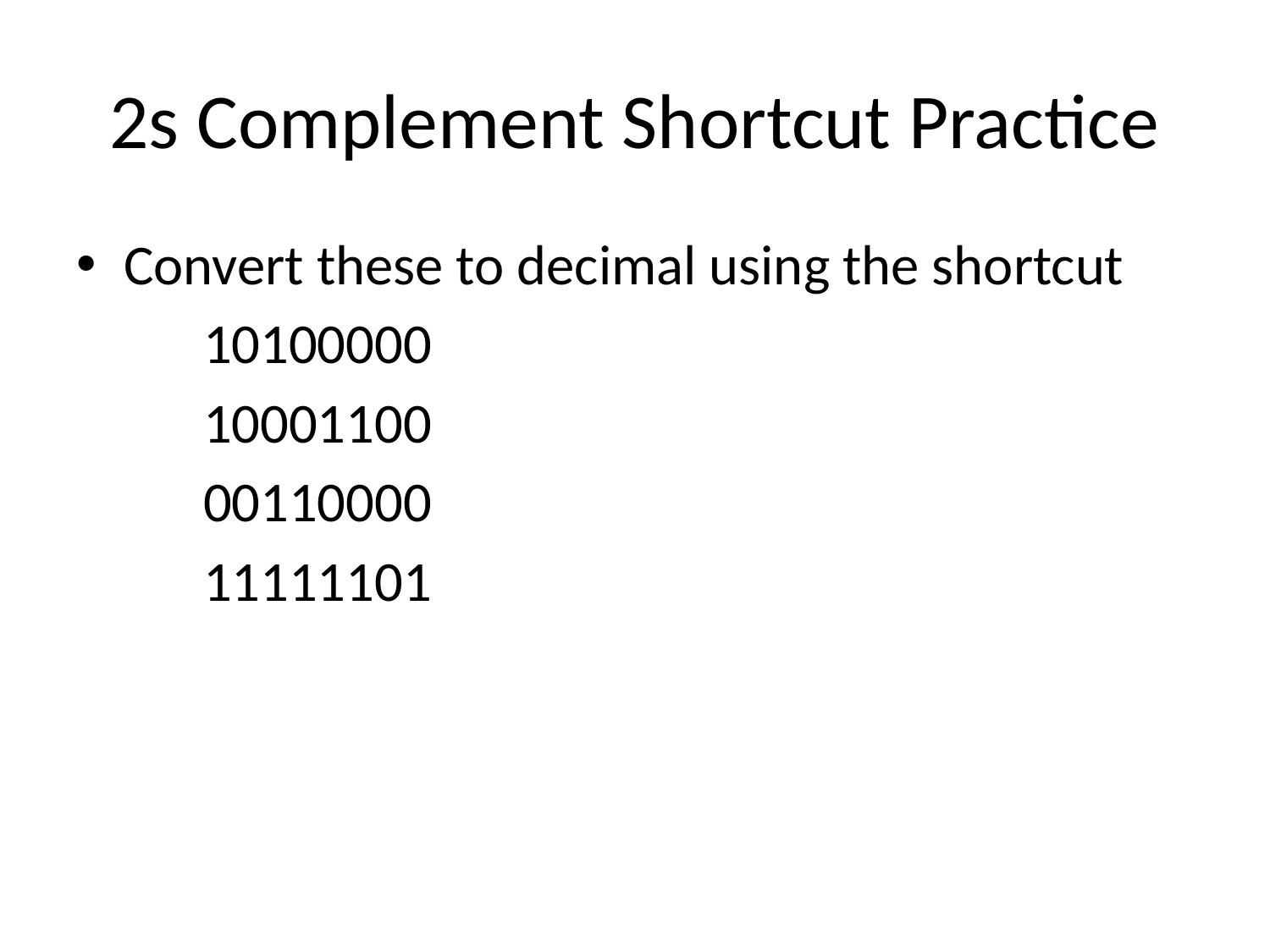

# 2s Complement Shortcut Practice
Convert these to decimal using the shortcut
	10100000
	10001100
	00110000
	11111101